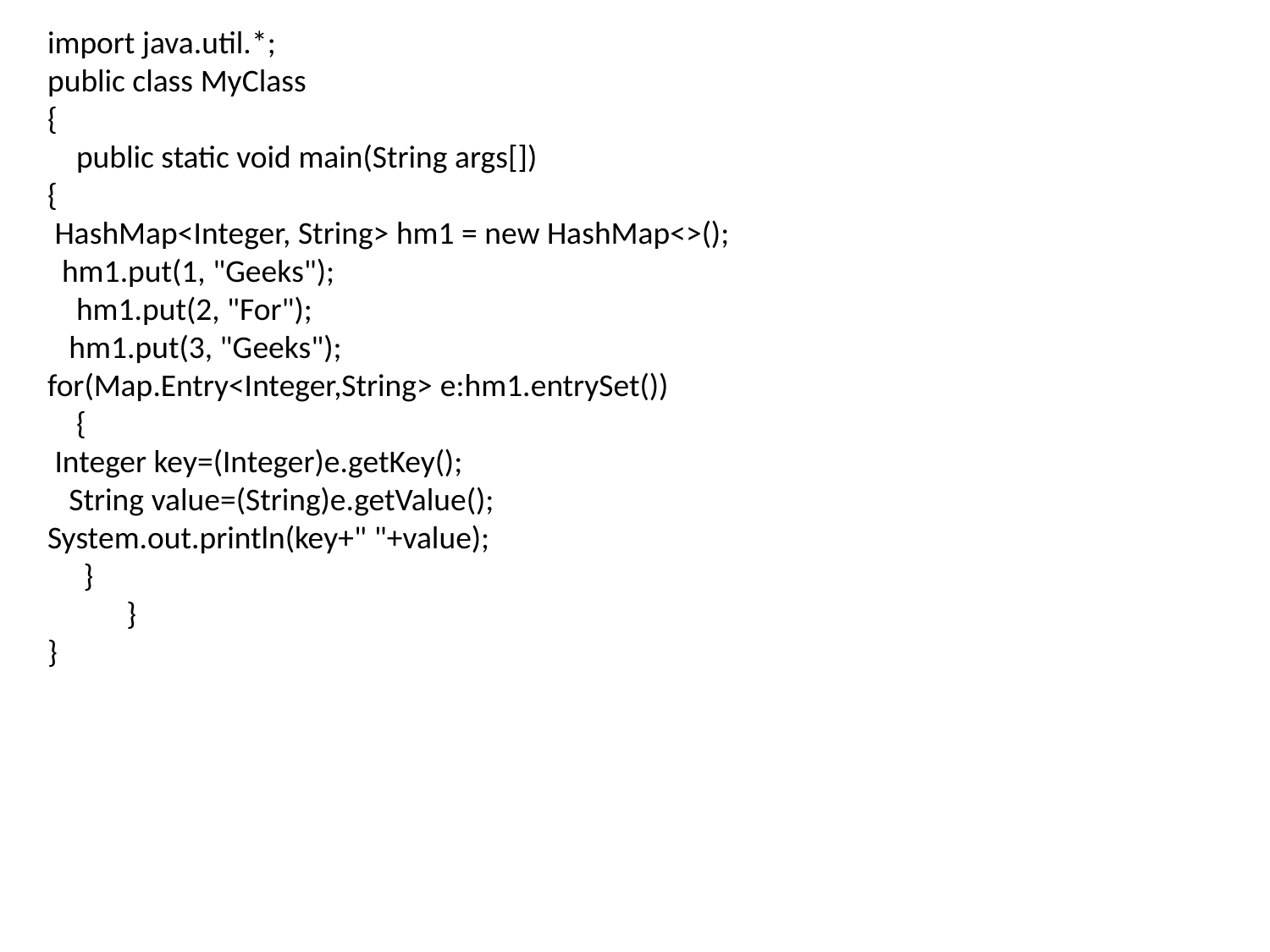

import java.util.*;
public class MyClass
{
    public static void main(String args[])
{
 HashMap<Integer, String> hm1 = new HashMap<>();        hm1.put(1, "Geeks");
    hm1.put(2, "For");
   hm1.put(3, "Geeks");                for(Map.Entry<Integer,String> e:hm1.entrySet())
    {
 Integer key=(Integer)e.getKey();
   String value=(String)e.getValue();            System.out.println(key+" "+value);
     }
           }
}